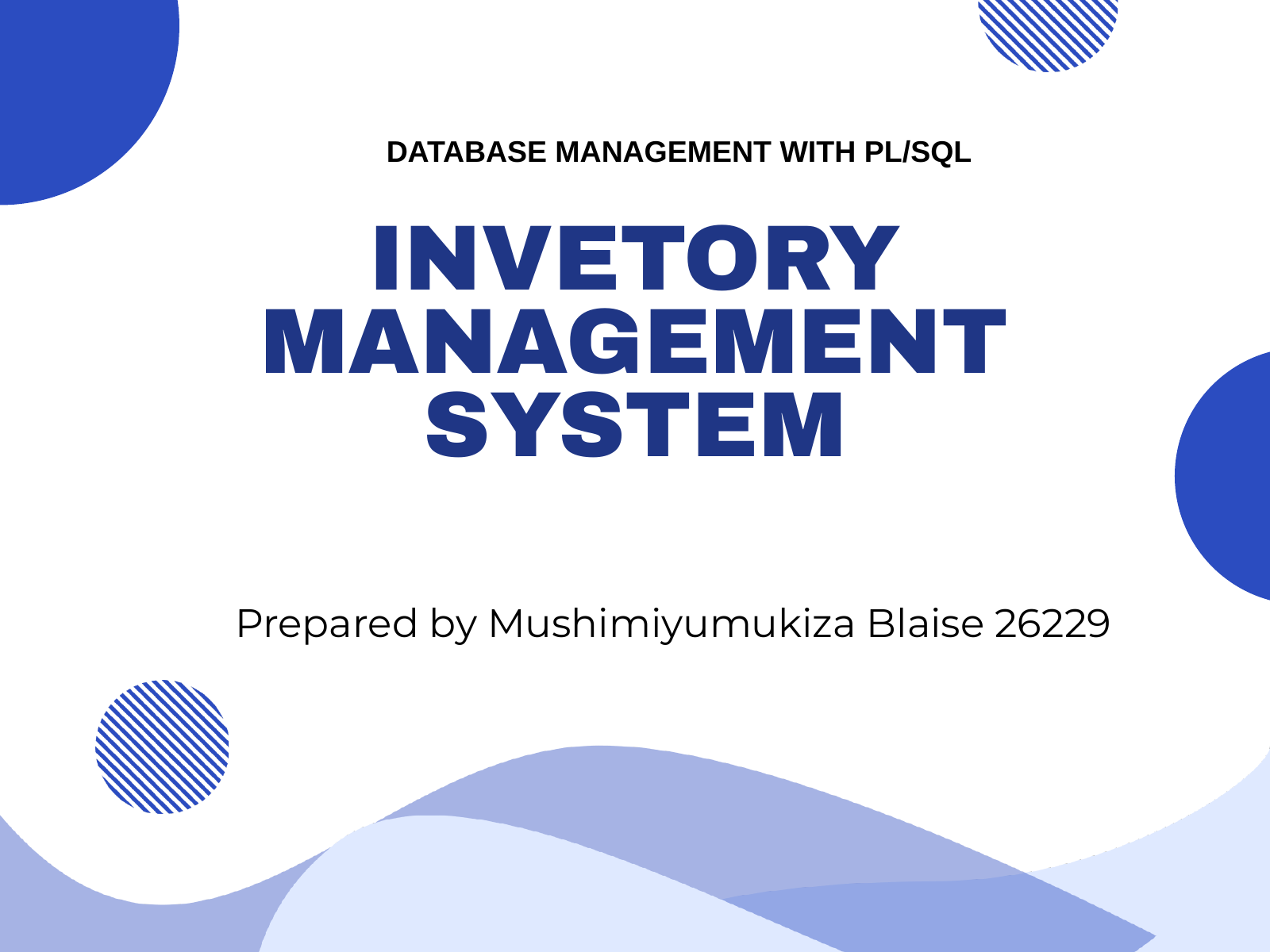

DATABASE MANAGEMENT WITH PL/SQL
INVETORY MANAGEMENT SYSTEM

Prepared by Mushimiyumukiza Blaise 26229